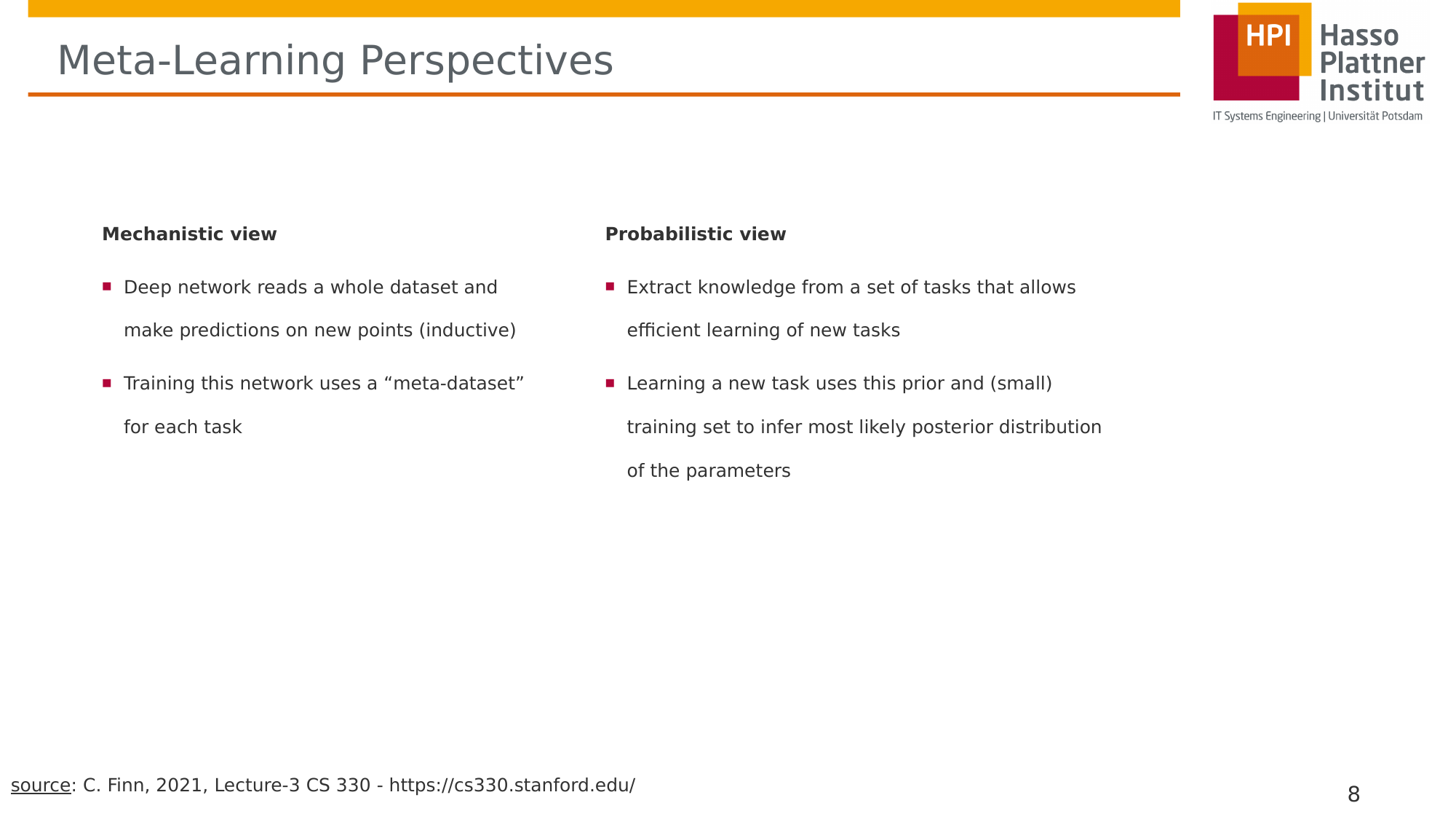

# Meta-Learning Perspectives
Mechanistic view
Deep network reads a whole dataset and make predictions on new points (inductive)
Training this network uses a “meta-dataset” for each task
Probabilistic view
Extract knowledge from a set of tasks that allows efficient learning of new tasks
Learning a new task uses this prior and (small) training set to infer most likely posterior distribution of the parameters
source: C. Finn, 2021, Lecture-3 CS 330 - https://cs330.stanford.edu/
8